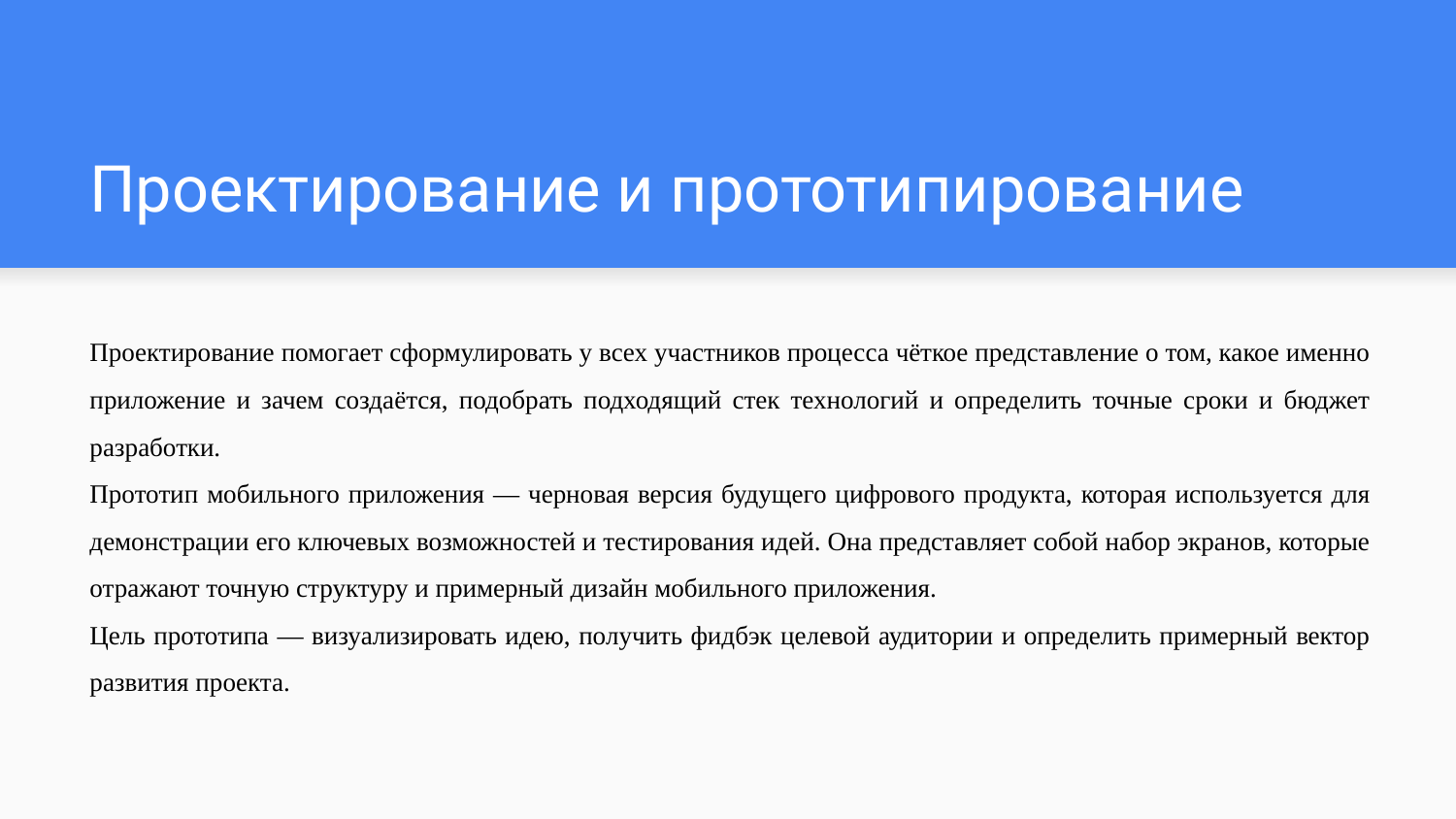

# Проектирование и прототипирование
Проектирование помогает сформулировать у всех участников процесса чёткое представление о том, какое именно приложение и зачем создаётся, подобрать подходящий стек технологий и определить точные сроки и бюджет разработки.
Прототип мобильного приложения — черновая версия будущего цифрового продукта, которая используется для демонстрации его ключевых возможностей и тестирования идей. Она представляет собой набор экранов, которые отражают точную структуру и примерный дизайн мобильного приложения.
Цель прототипа — визуализировать идею, получить фидбэк целевой аудитории и определить примерный вектор развития проекта.